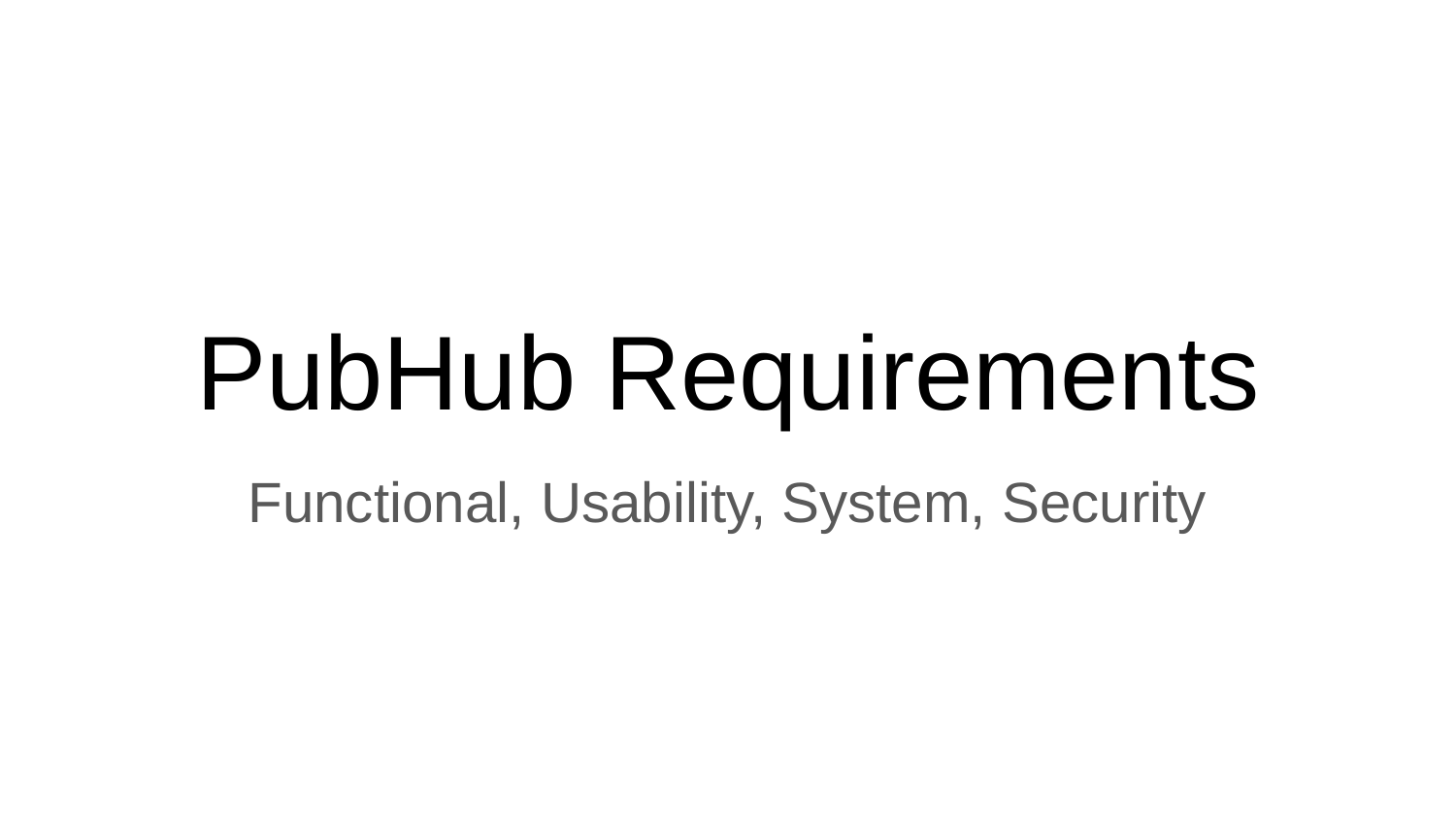

# PubHub Requirements
Functional, Usability, System, Security